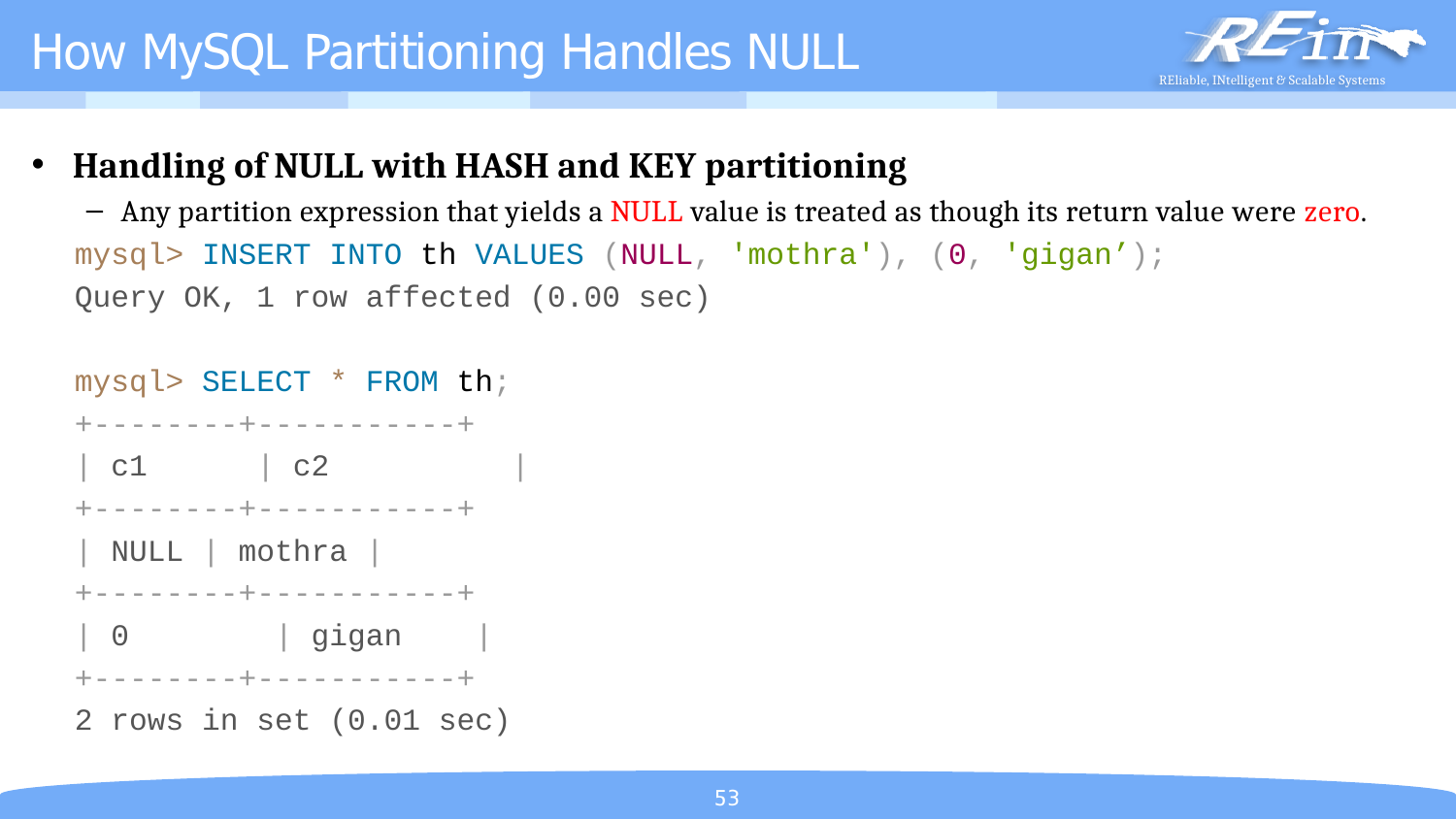

# How MySQL Partitioning Handles NULL
Handling of NULL with HASH and KEY partitioning
Any partition expression that yields a NULL value is treated as though its return value were zero.
mysql> INSERT INTO th VALUES (NULL, 'mothra'), (0, 'gigan’);
Query OK, 1 row affected (0.00 sec)

mysql> SELECT * FROM th;
+--------+-----------+
| c1      | c2          |
+--------+-----------+
| NULL | mothra |
+--------+-----------+
| 0        | gigan    |
+--------+-----------+
2 rows in set (0.01 sec)
53